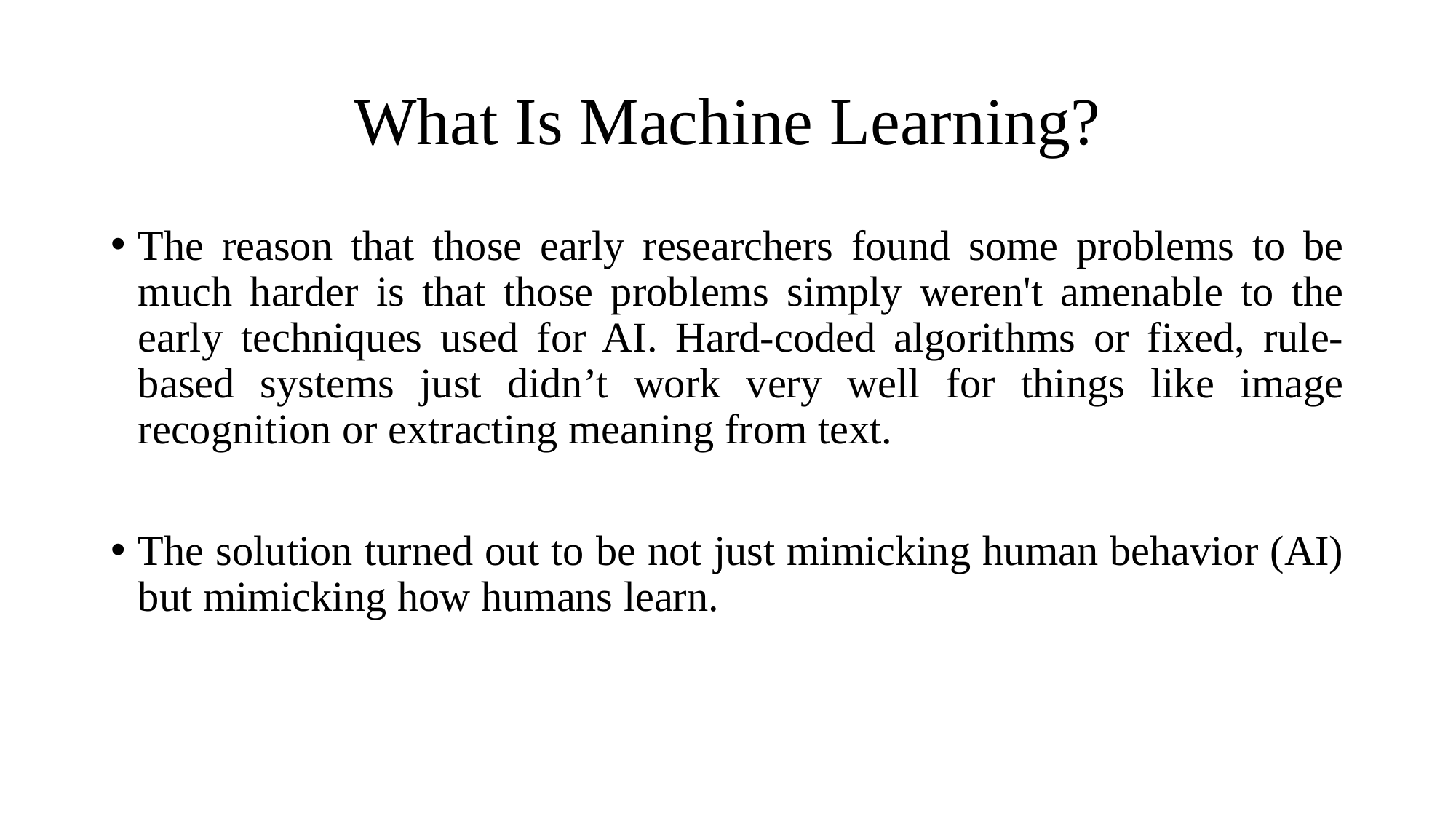

# What Is Machine Learning?
The reason that those early researchers found some problems to be much harder is that those problems simply weren't amenable to the early techniques used for AI. Hard-coded algorithms or fixed, rule-based systems just didn’t work very well for things like image recognition or extracting meaning from text.

The solution turned out to be not just mimicking human behavior (AI) but mimicking how humans learn.